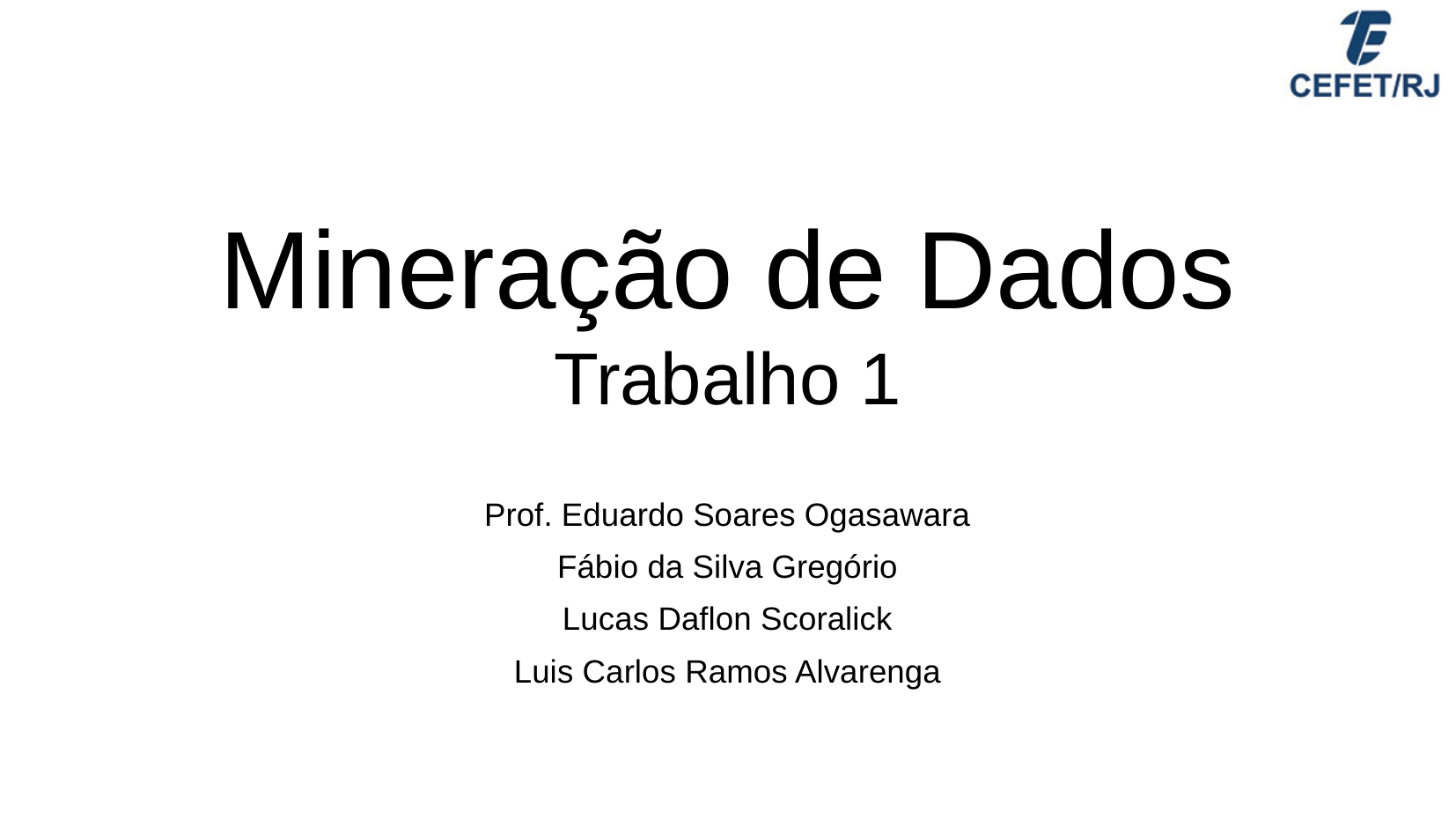

Mineração de Dados
Trabalho 1
Prof. Eduardo Soares Ogasawara
Fábio da Silva Gregório
Lucas Daflon Scoralick
Luis Carlos Ramos Alvarenga